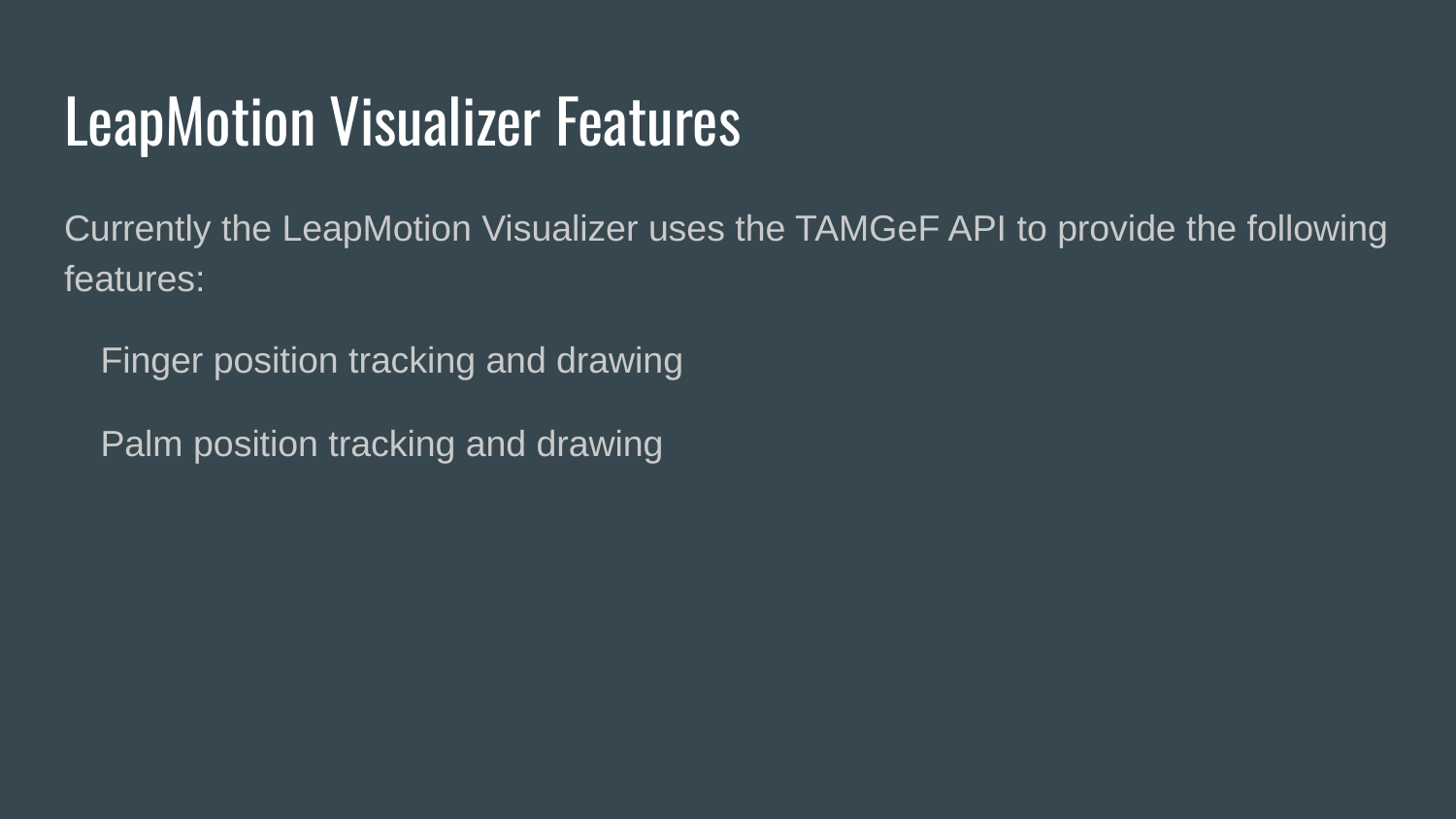

# LeapMotion Visualizer Features
Currently the LeapMotion Visualizer uses the TAMGeF API to provide the following features:
Finger position tracking and drawing
Palm position tracking and drawing